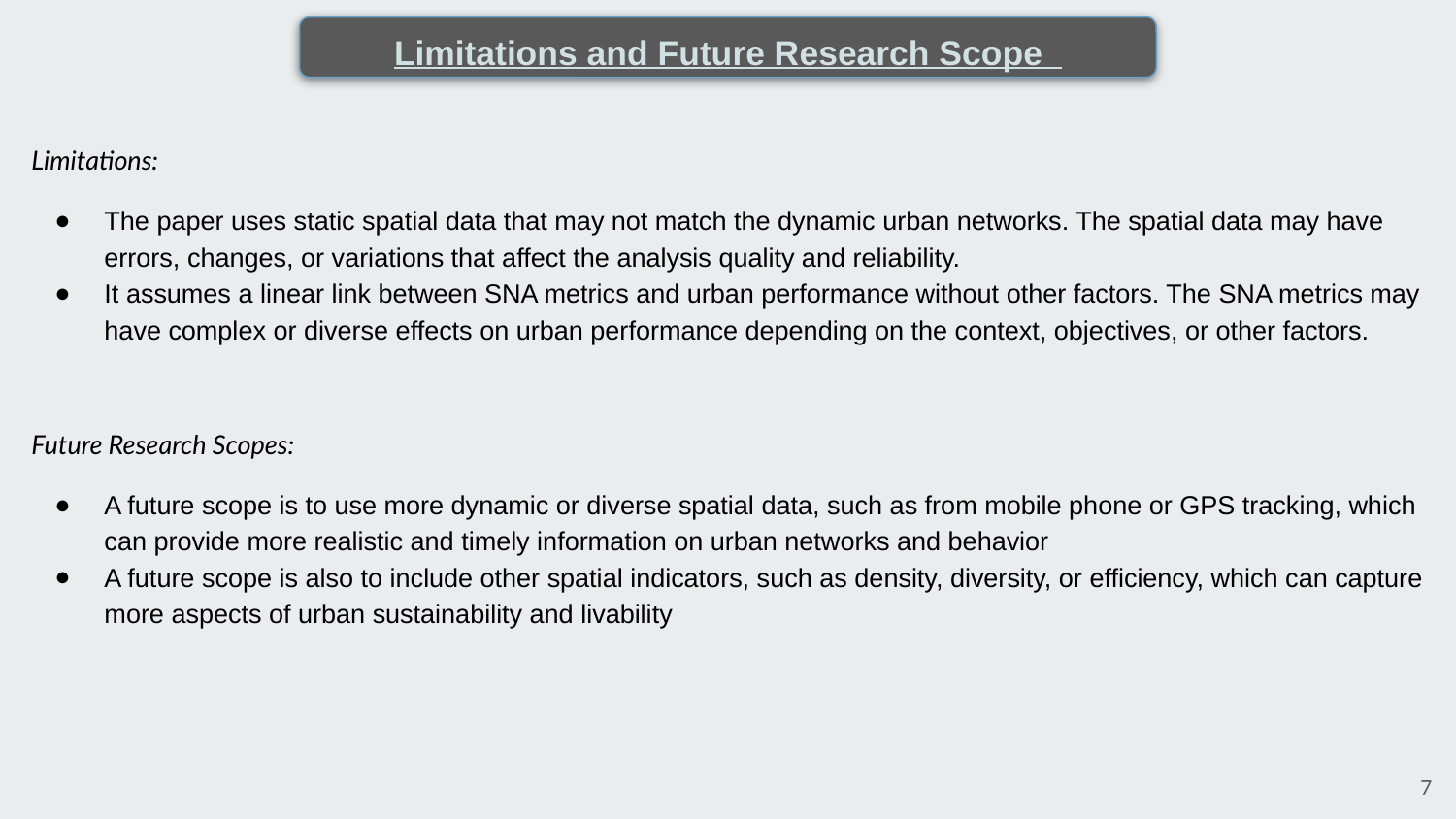

Limitations and Future Research Scope

Limitations:
The paper uses static spatial data that may not match the dynamic urban networks. The spatial data may have errors, changes, or variations that affect the analysis quality and reliability.
It assumes a linear link between SNA metrics and urban performance without other factors. The SNA metrics may have complex or diverse effects on urban performance depending on the context, objectives, or other factors.

Future Research Scopes:
A future scope is to use more dynamic or diverse spatial data, such as from mobile phone or GPS tracking, which can provide more realistic and timely information on urban networks and behavior
A future scope is also to include other spatial indicators, such as density, diversity, or efficiency, which can capture more aspects of urban sustainability and livability

7